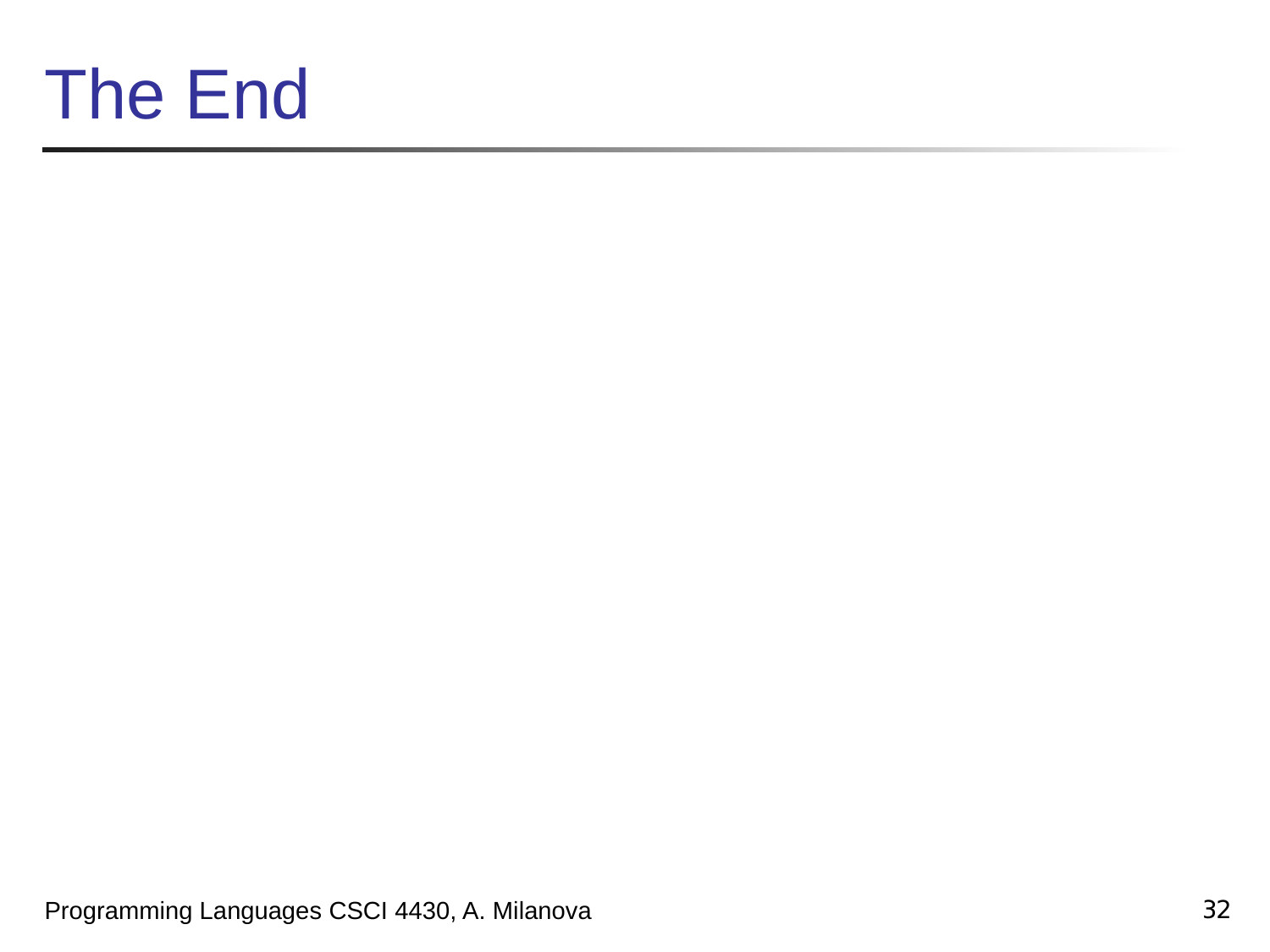

# The End

32
Programming Languages CSCI 4430, A. Milanova